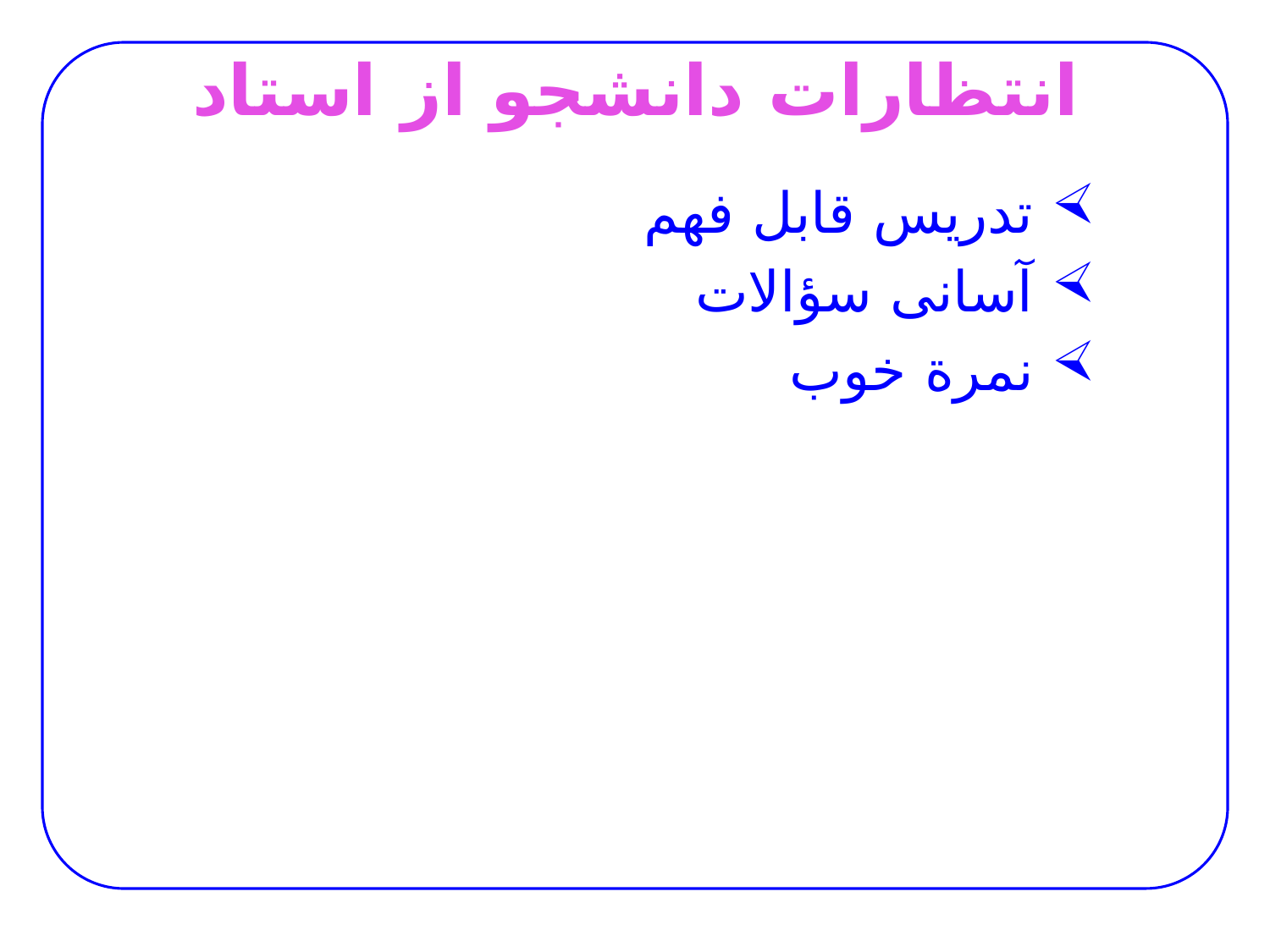

# انتظارات دانشجو از استاد
تدریس قابل فهم
آسانی سؤالات
نمرة خوب